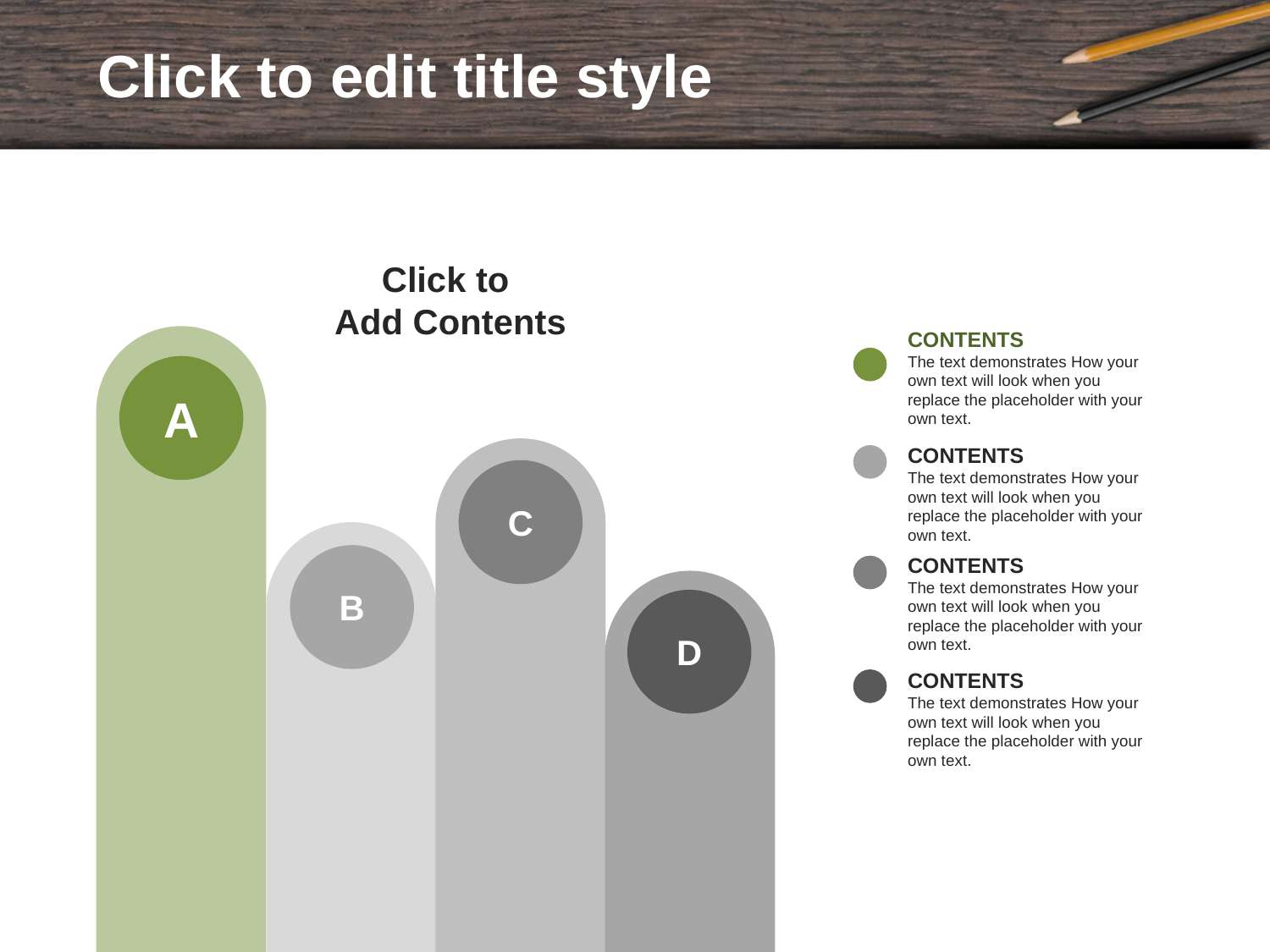

# Click to edit title style
Click to
Add Contents
CONTENTS
The text demonstrates How your own text will look when you replace the placeholder with your own text.

A
CONTENTS
The text demonstrates How your own text will look when you replace the placeholder with your own text.

C

B
CONTENTS
The text demonstrates How your own text will look when you replace the placeholder with your own text.

D
CONTENTS
The text demonstrates How your own text will look when you replace the placeholder with your own text.